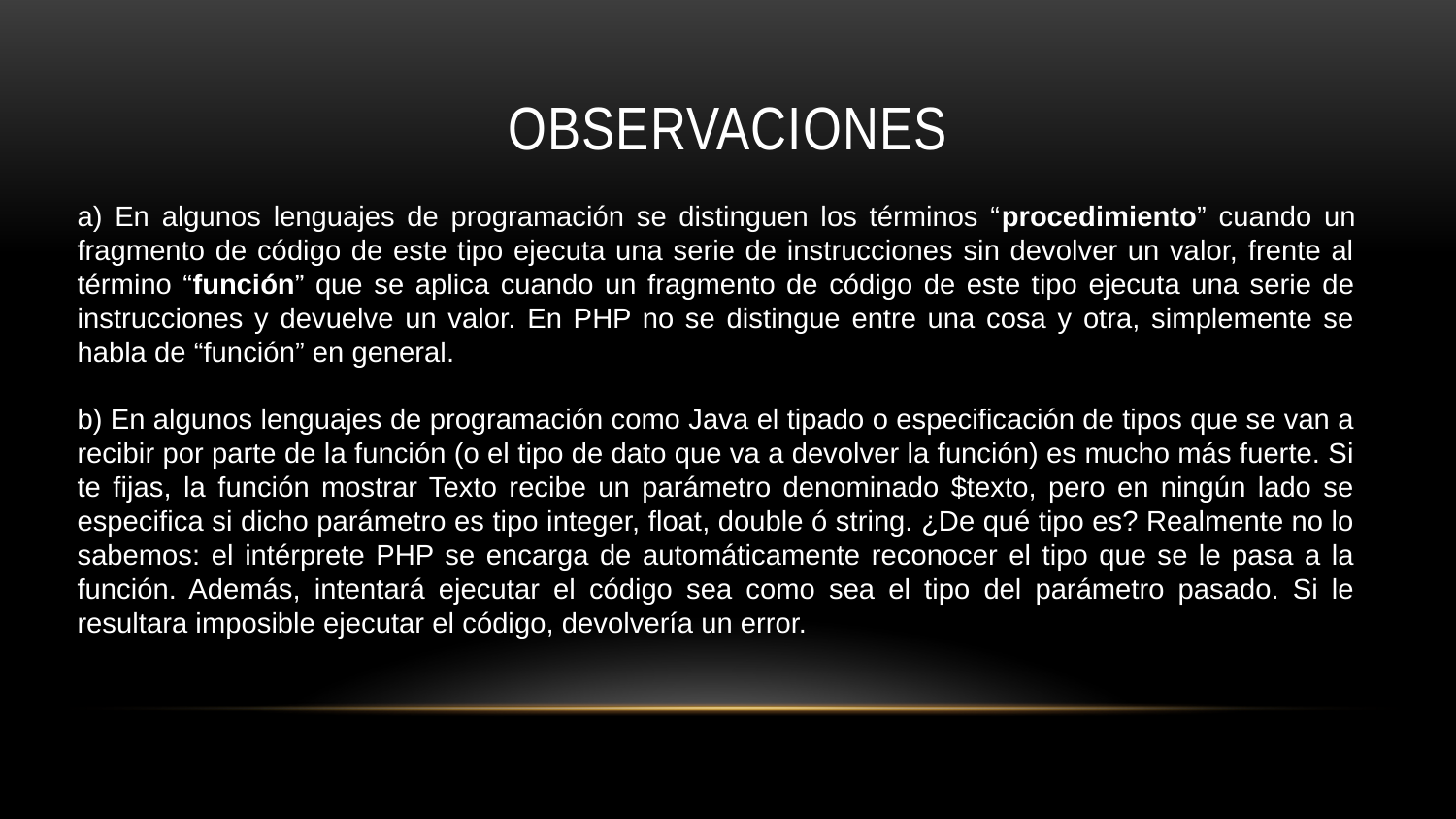

# Observaciones
a) En algunos lenguajes de programación se distinguen los términos “procedimiento” cuando un fragmento de código de este tipo ejecuta una serie de instrucciones sin devolver un valor, frente al término “función” que se aplica cuando un fragmento de código de este tipo ejecuta una serie de instrucciones y devuelve un valor. En PHP no se distingue entre una cosa y otra, simplemente se habla de “función” en general.
b) En algunos lenguajes de programación como Java el tipado o especificación de tipos que se van a recibir por parte de la función (o el tipo de dato que va a devolver la función) es mucho más fuerte. Si te fijas, la función mostrar Texto recibe un parámetro denominado $texto, pero en ningún lado se especifica si dicho parámetro es tipo integer, float, double ó string. ¿De qué tipo es? Realmente no lo sabemos: el intérprete PHP se encarga de automáticamente reconocer el tipo que se le pasa a la función. Además, intentará ejecutar el código sea como sea el tipo del parámetro pasado. Si le resultara imposible ejecutar el código, devolvería un error.